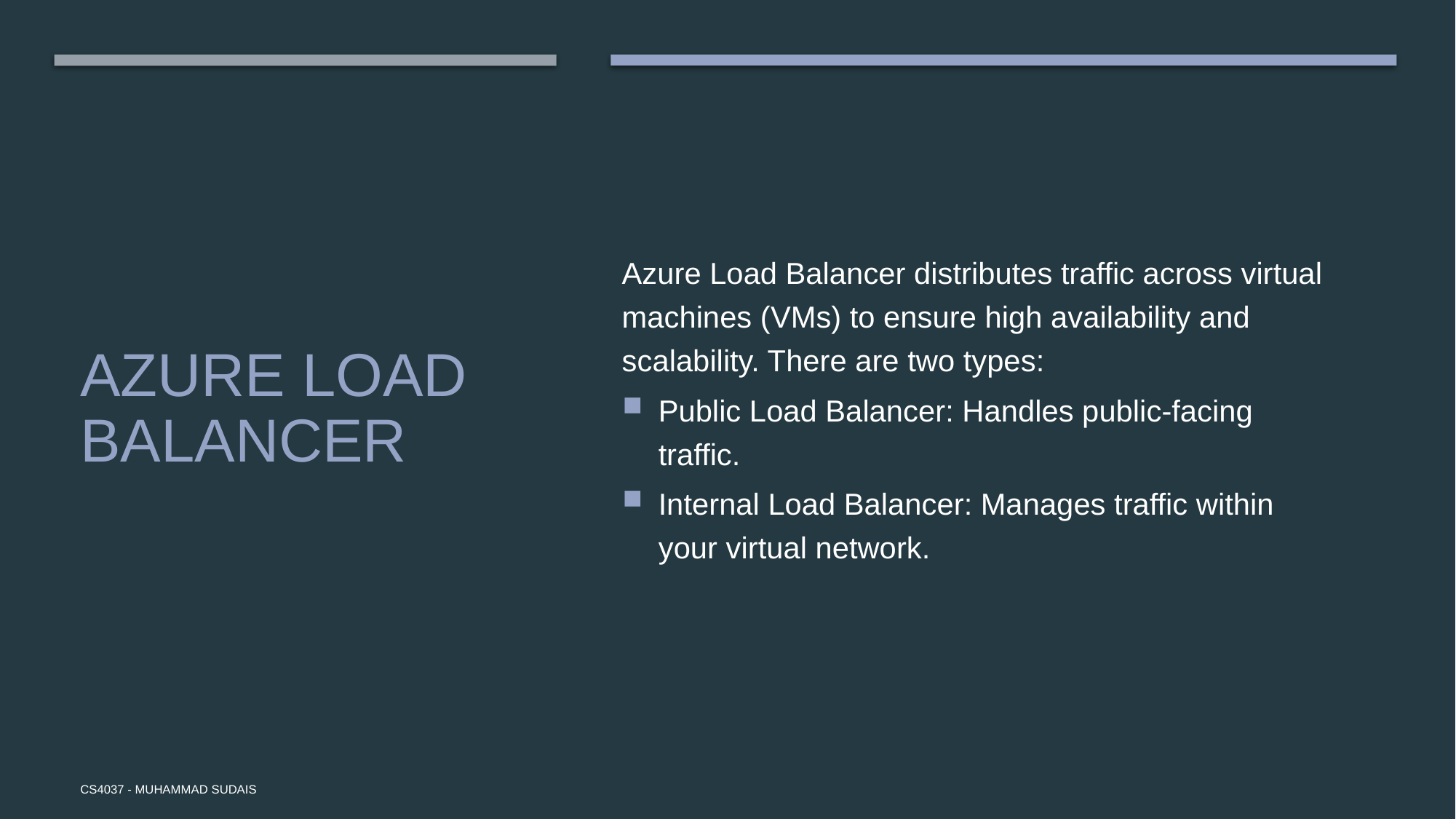

Azure Load Balancer distributes traffic across virtual machines (VMs) to ensure high availability and scalability. There are two types:
Public Load Balancer: Handles public-facing traffic.
Internal Load Balancer: Manages traffic within your virtual network.

# Azure Load Balancer
CS4037 - Muhammad Sudais